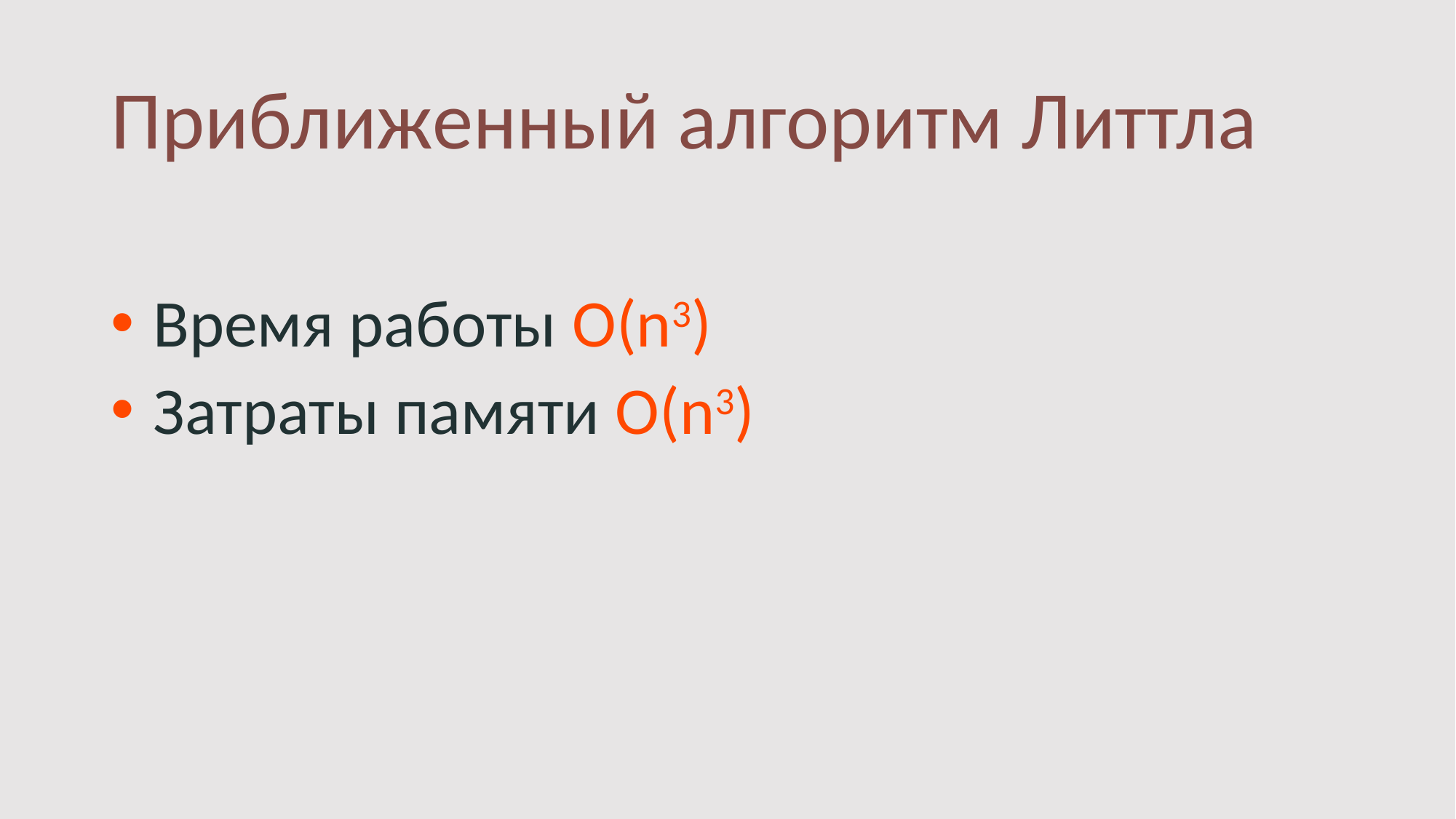

# Приближенный алгоритм Литтла
 Время работы O(n3)
 Затраты памяти O(n3)